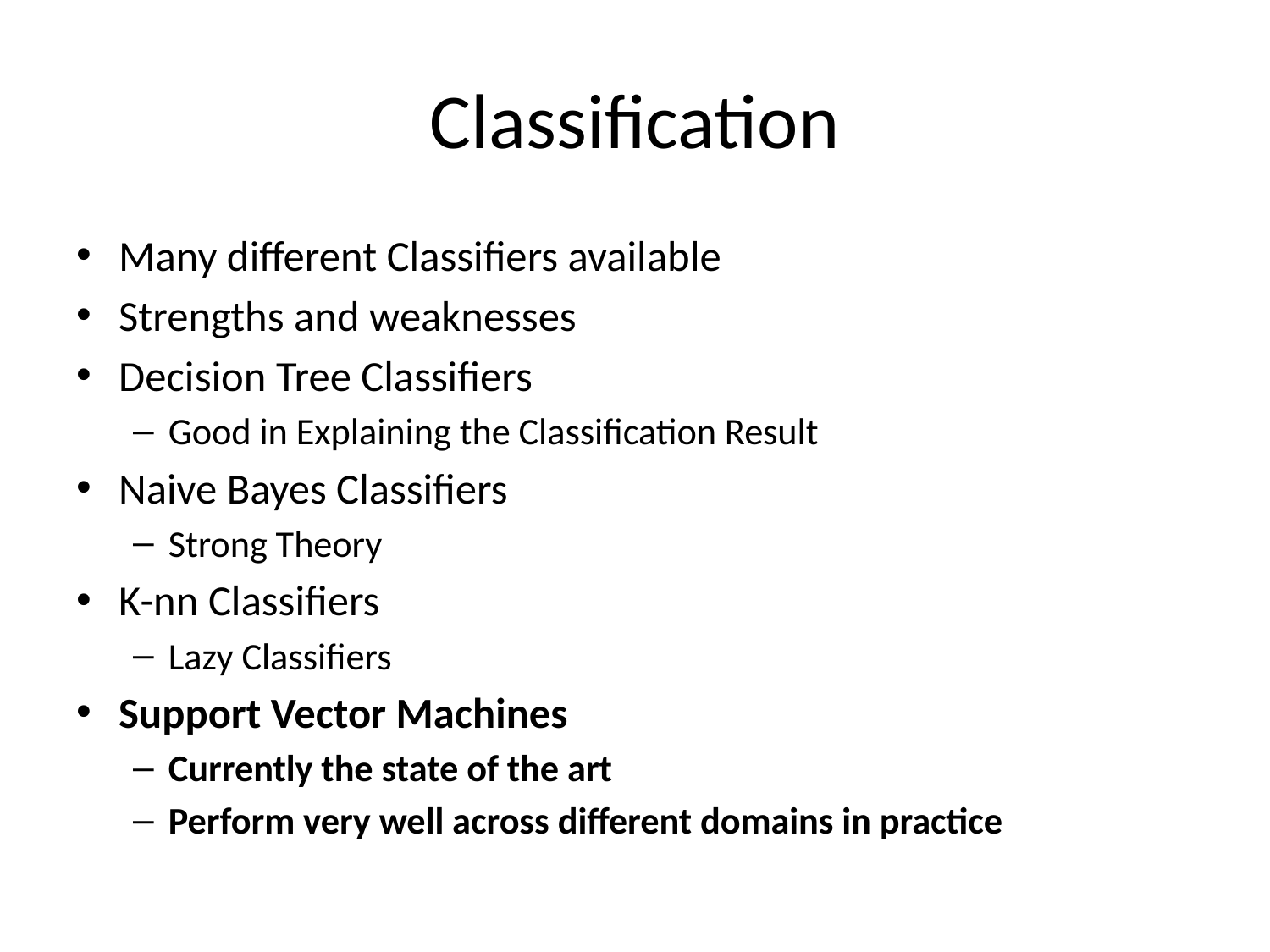

# Classification
Many different Classifiers available
Strengths and weaknesses
Decision Tree Classifiers
Good in Explaining the Classification Result
Naive Bayes Classifiers
Strong Theory
K-nn Classifiers
Lazy Classifiers
Support Vector Machines
Currently the state of the art
Perform very well across different domains in practice